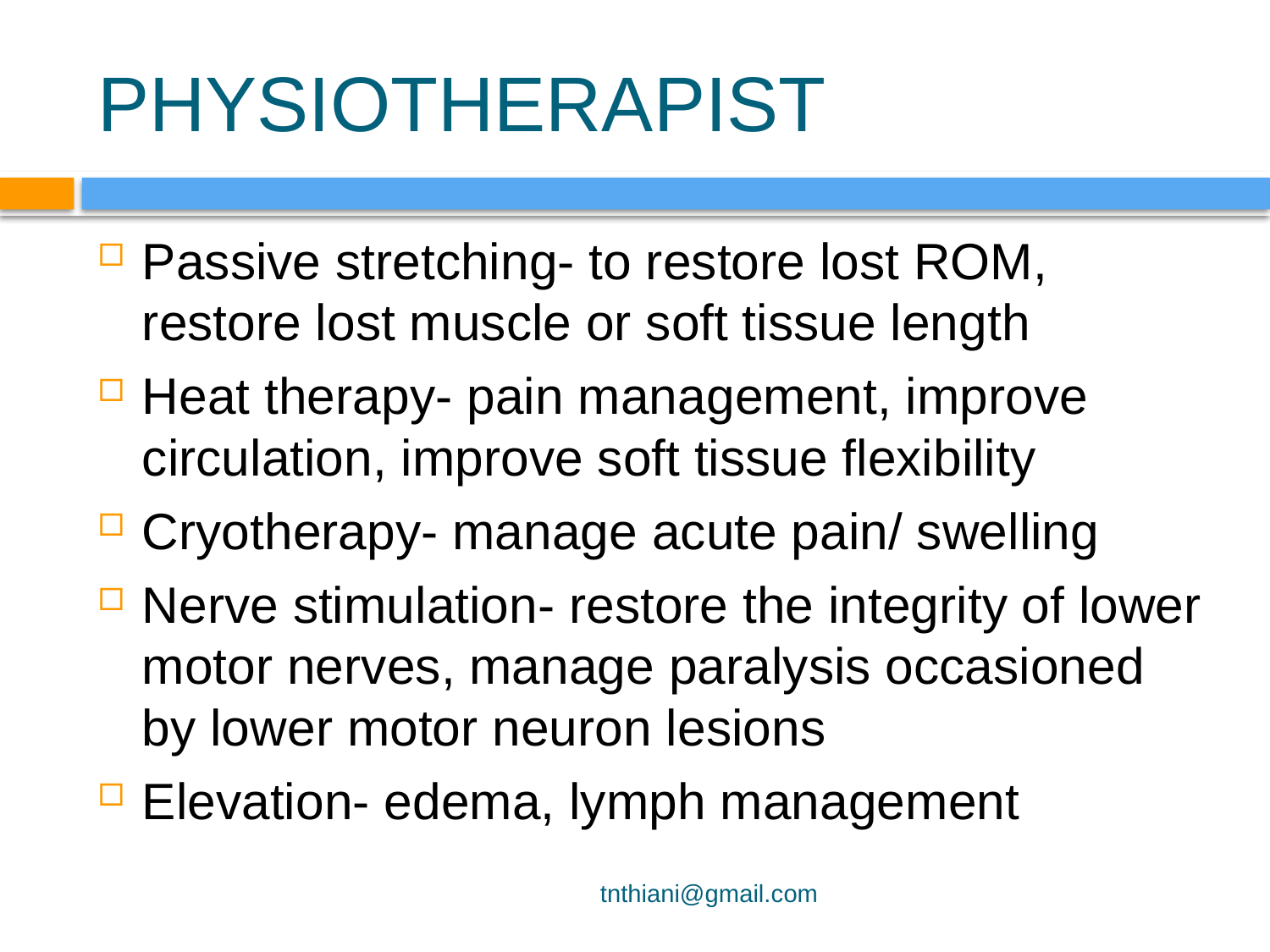

# PHYSIOTHERAPIST
Passive stretching- to restore lost ROM, restore lost muscle or soft tissue length
Heat therapy- pain management, improve circulation, improve soft tissue flexibility
Cryotherapy- manage acute pain/ swelling
Nerve stimulation- restore the integrity of lower motor nerves, manage paralysis occasioned by lower motor neuron lesions
Elevation- edema, lymph management
tnthiani@gmail.com